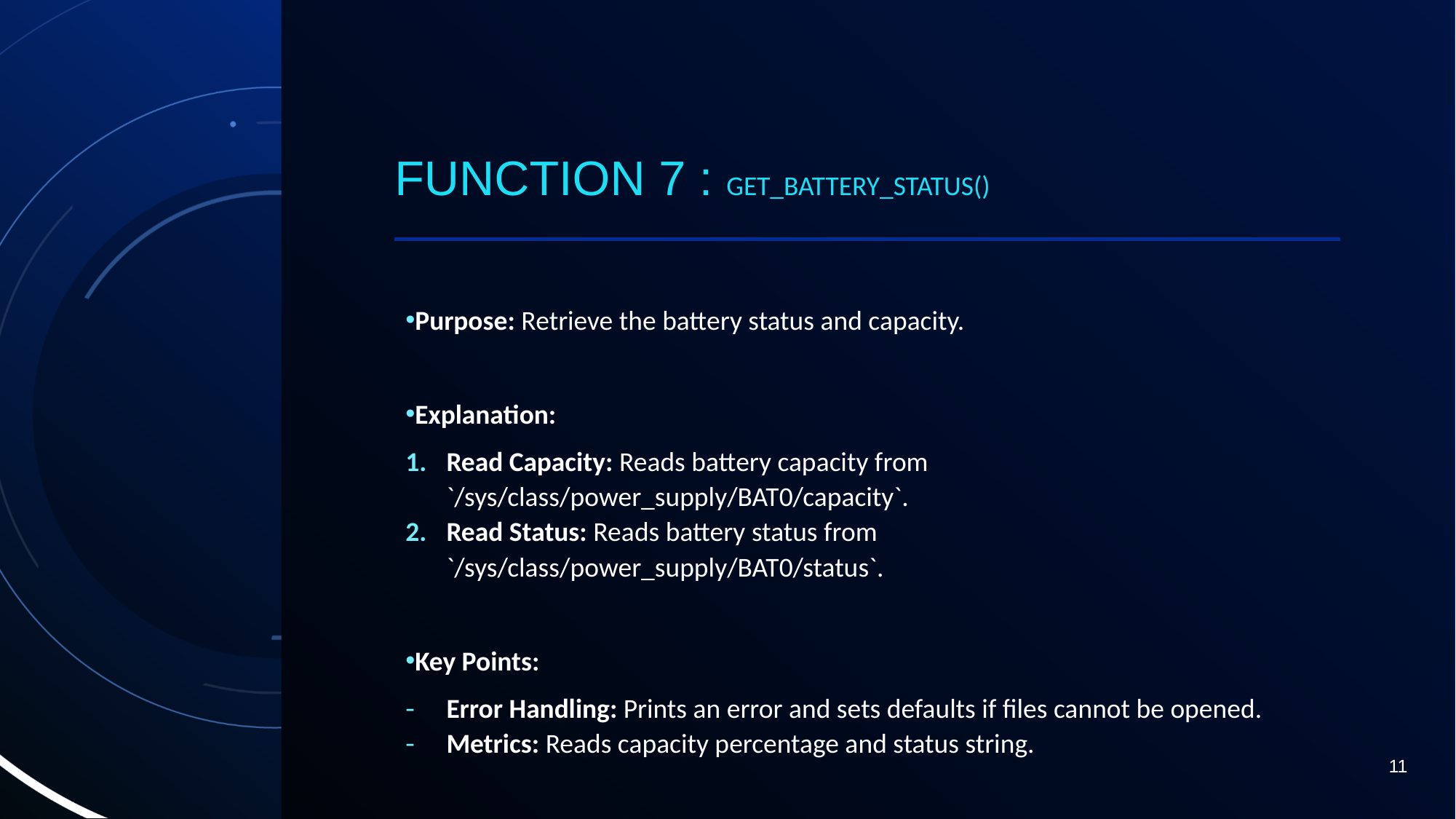

# Function 7 : get_battery_status()
Purpose: Retrieve the battery status and capacity.

Explanation:
Read Capacity: Reads battery capacity from `/sys/class/power_supply/BAT0/capacity`.
Read Status: Reads battery status from `/sys/class/power_supply/BAT0/status`.

Key Points:
Error Handling: Prints an error and sets defaults if files cannot be opened.
Metrics: Reads capacity percentage and status string.
11